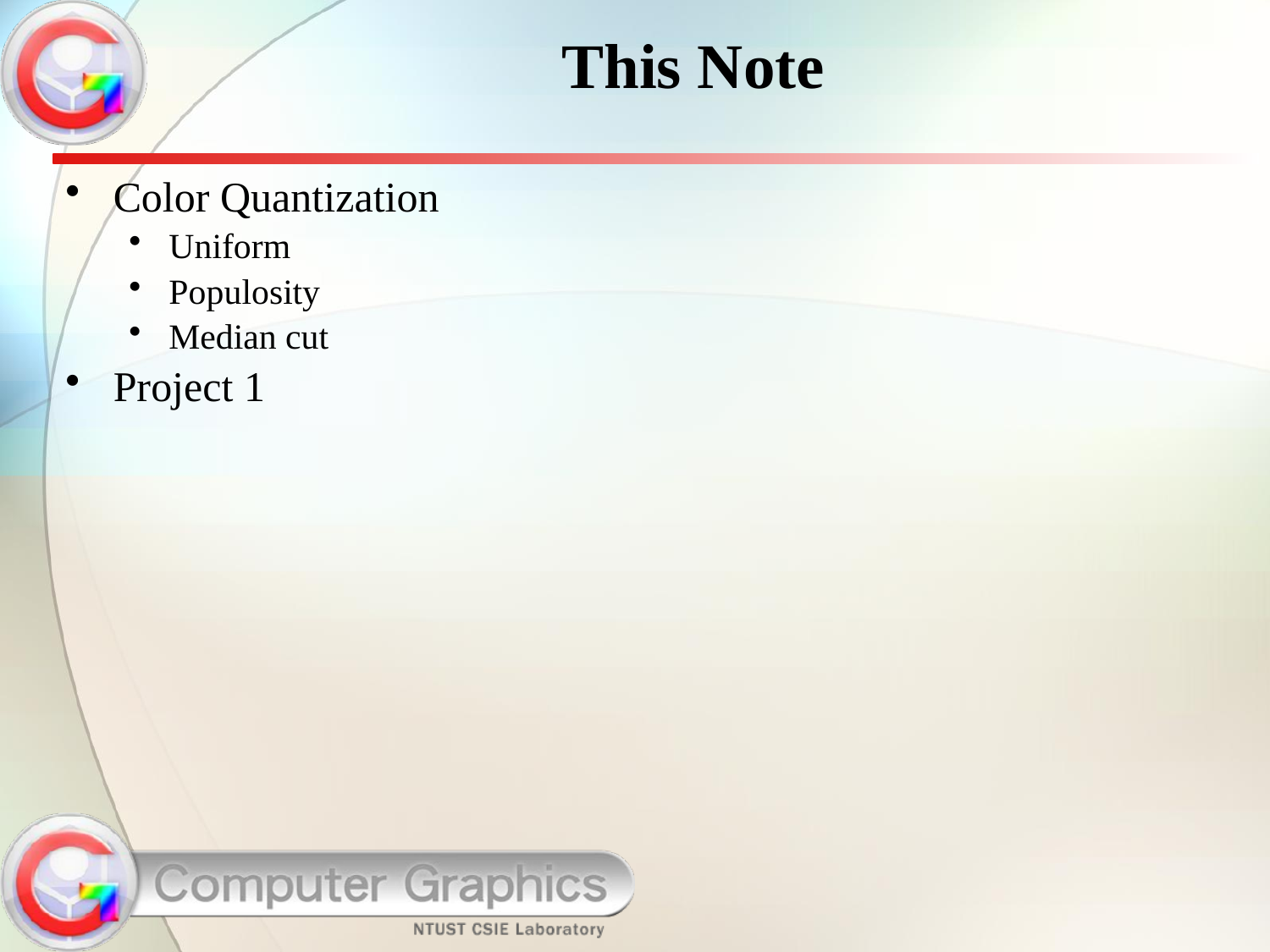

# This Note
Color Quantization
Uniform
Populosity
Median cut
Project 1